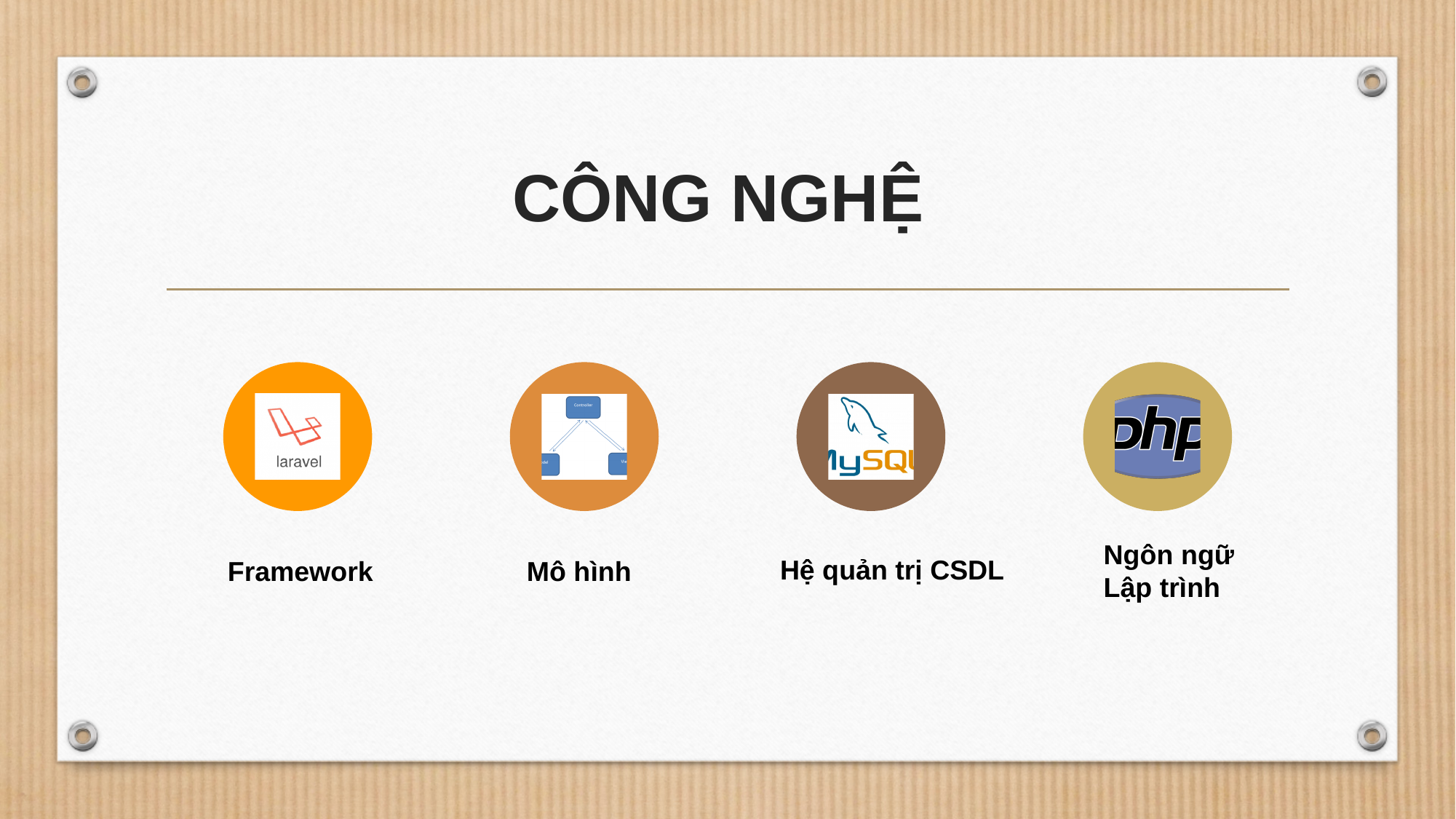

# CÔNG NGHỆ

Ngôn ngữ Lập trình
Hệ quản trị CSDL
Framework
Mô hình